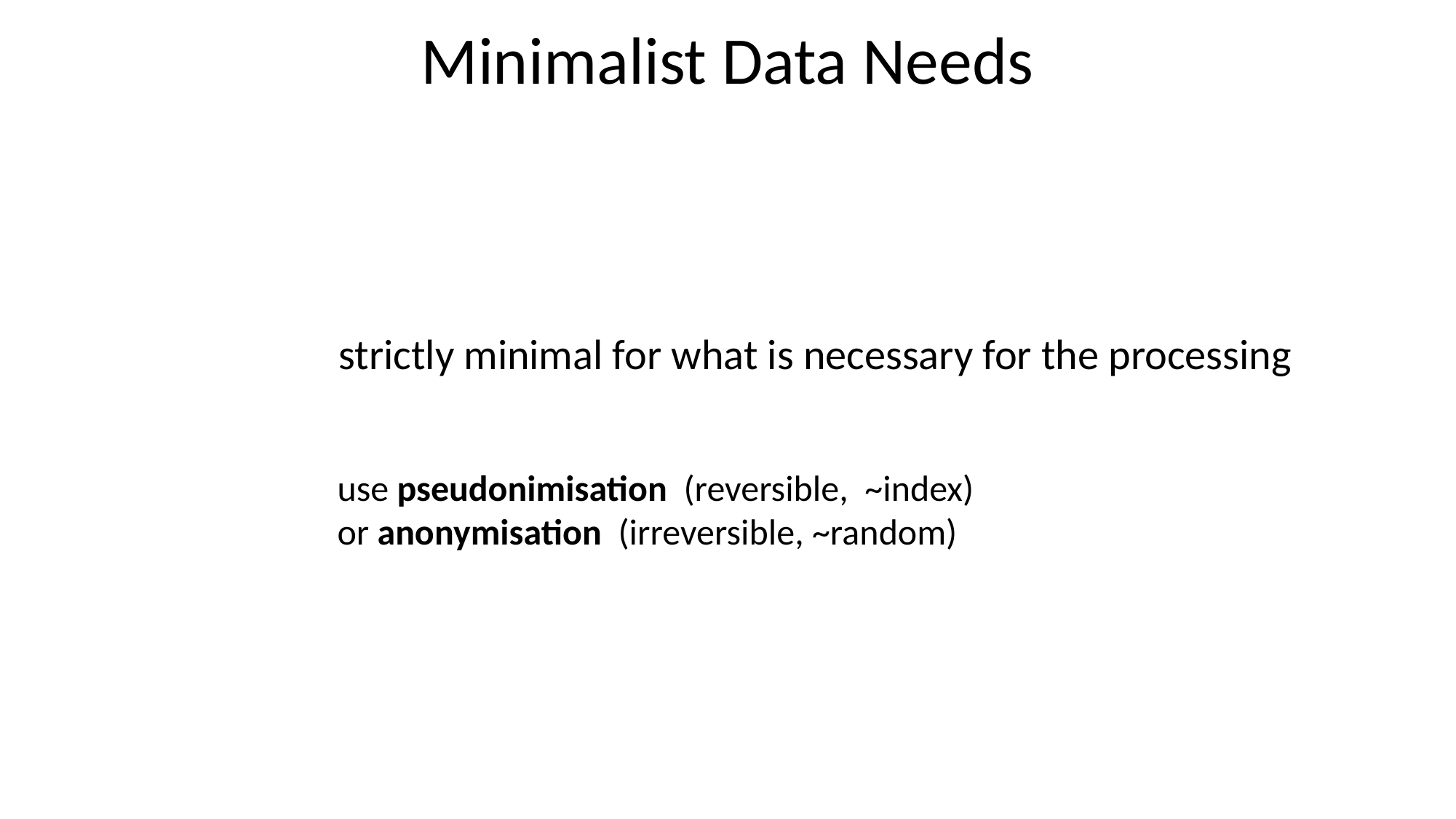

# Minimalist Data Needs
strictly minimal for what is necessary for the processing
use pseudonimisation  (reversible,  ~index)
or anonymisation  (irreversible, ~random)